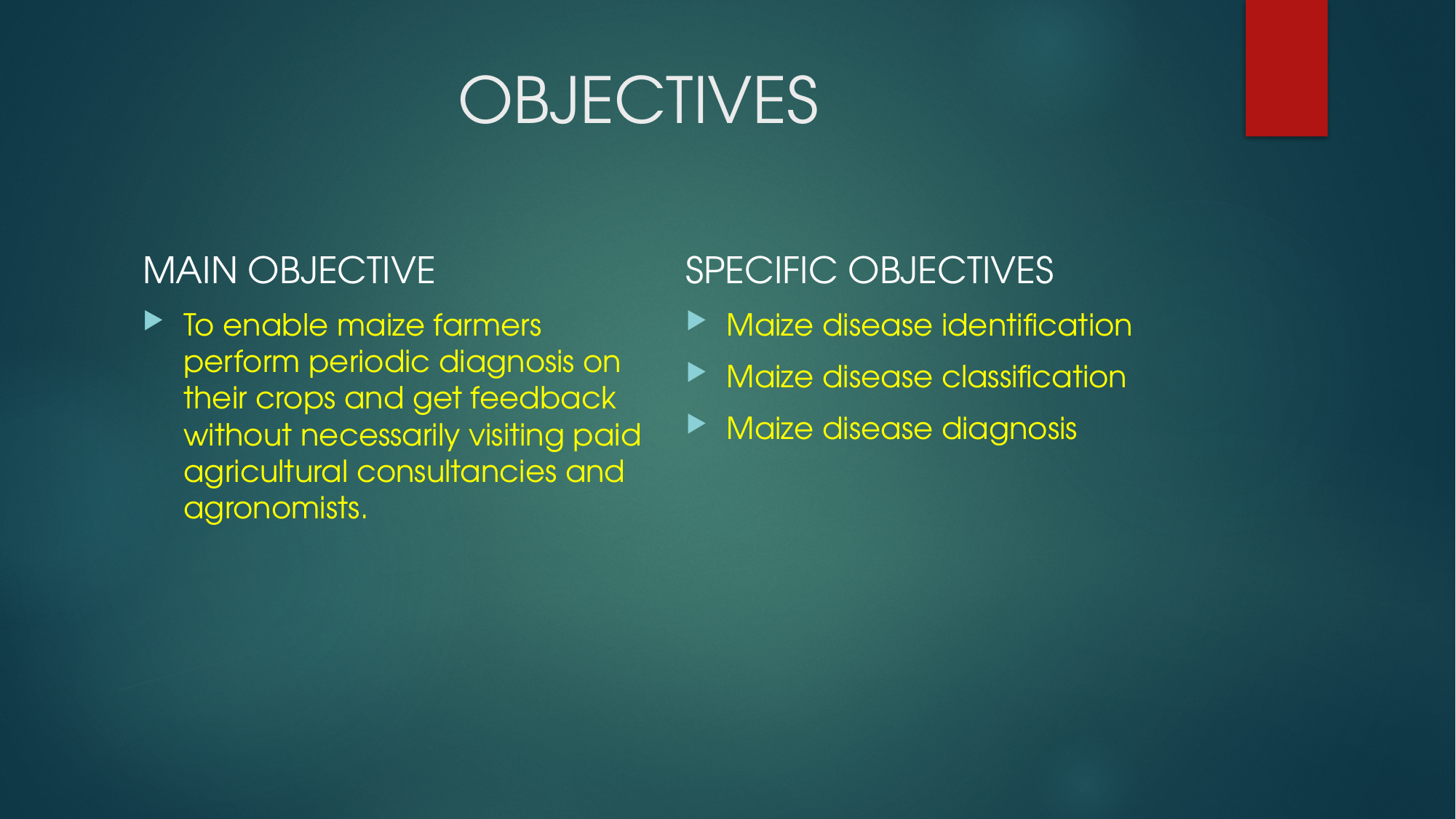

# OBJECTIVES
MAIN OBJECTIVE
SPECIFIC OBJECTIVES
To enable maize farmers perform periodic diagnosis on their crops and get feedback without necessarily visiting paid agricultural consultancies and agronomists.
Maize disease identification
Maize disease classification
Maize disease diagnosis